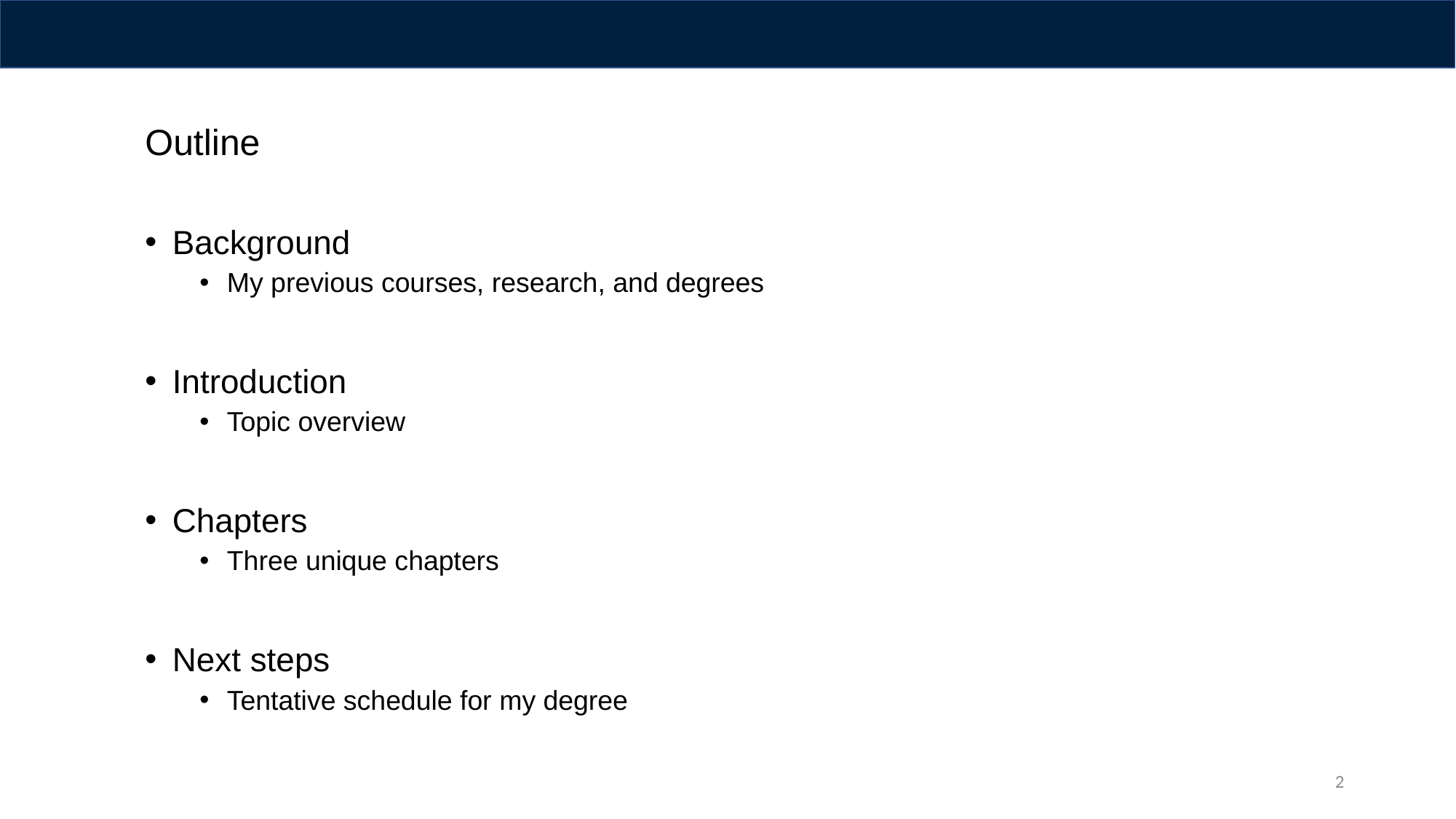

# Outline
Background
My previous courses, research, and degrees

Introduction
Topic overview

Chapters
Three unique chapters

Next steps
Tentative schedule for my degree
2